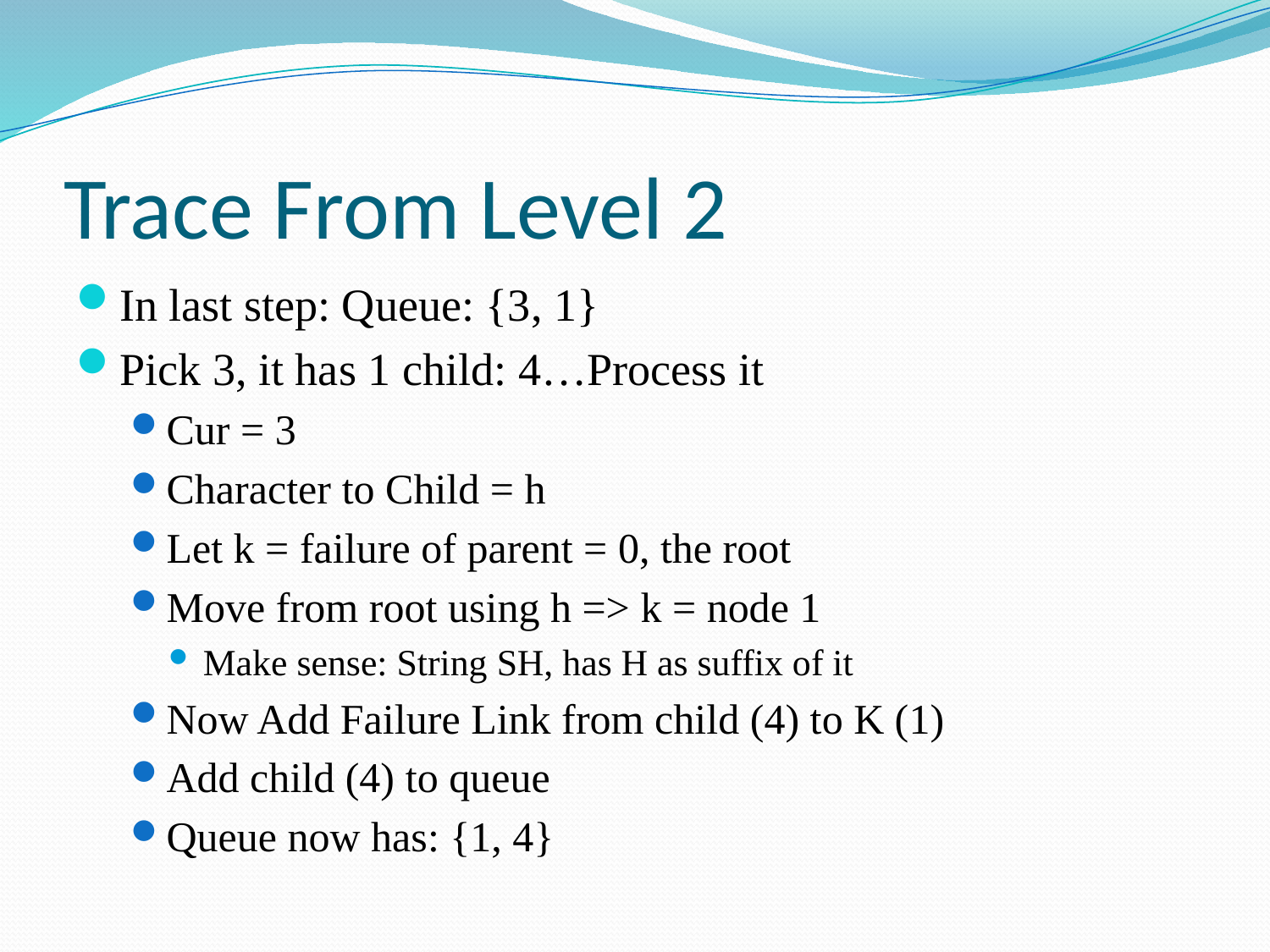

# Trace From Level 2
In last step: Queue: {3, 1}
Pick 3, it has 1 child: 4…Process it
Cur = 3
Character to Child = h
Let k = failure of parent = 0, the root
Move from root using h => k = node 1
Make sense: String SH, has H as suffix of it
Now Add Failure Link from child (4) to K (1)
Add child (4) to queue
Queue now has: {1, 4}